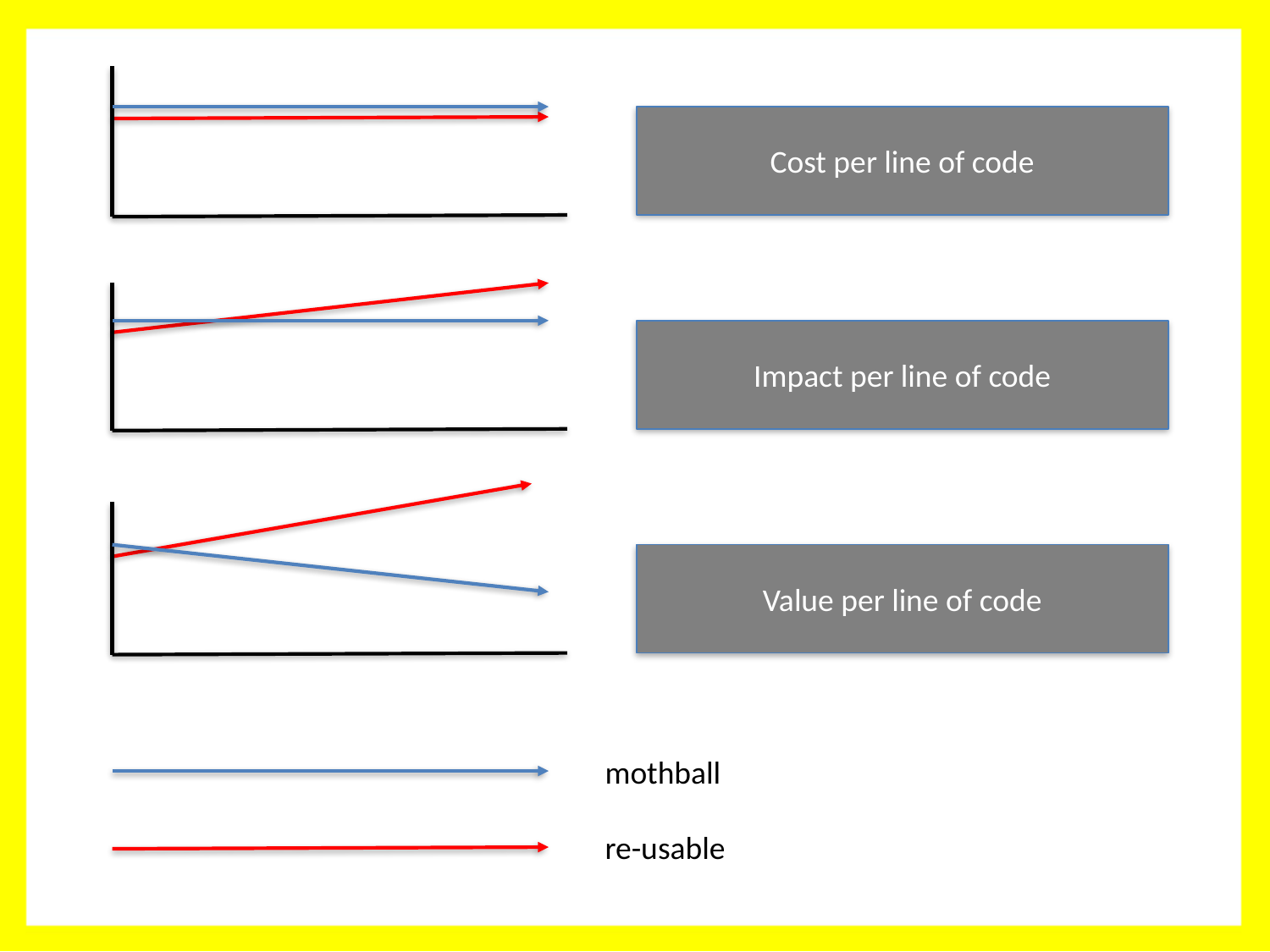

Cost per line of code
Impact per line of code
Value per line of code
mothball
re-usable